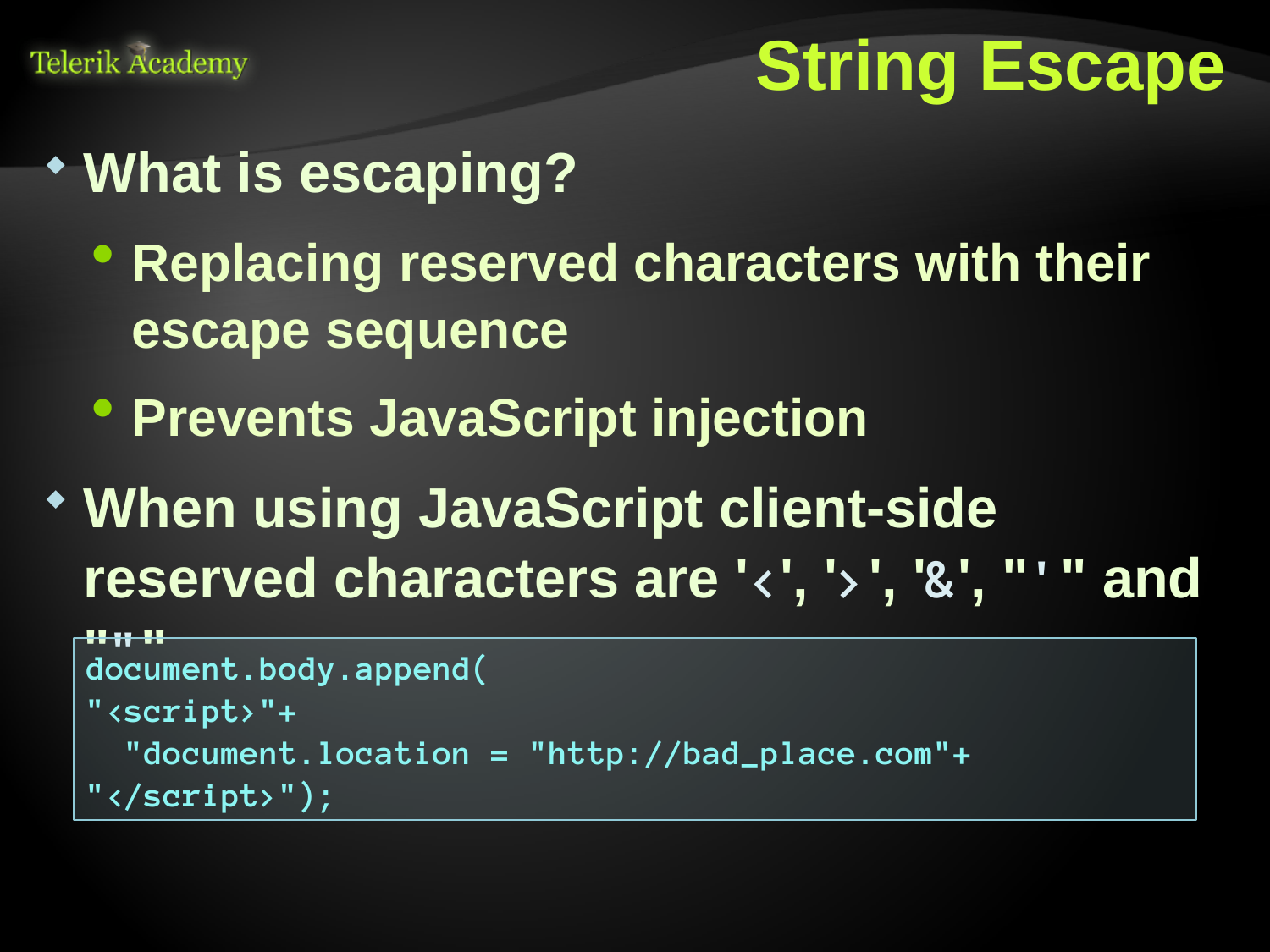

# String Escape
What is escaping?
Replacing reserved characters with their escape sequence
Prevents JavaScript injection
When using JavaScript client-side reserved characters are '<', '>', '&', "'" and """
document.body.append(
"<script>"+
  "document.location = "http://bad_place.com"+
"</script>");